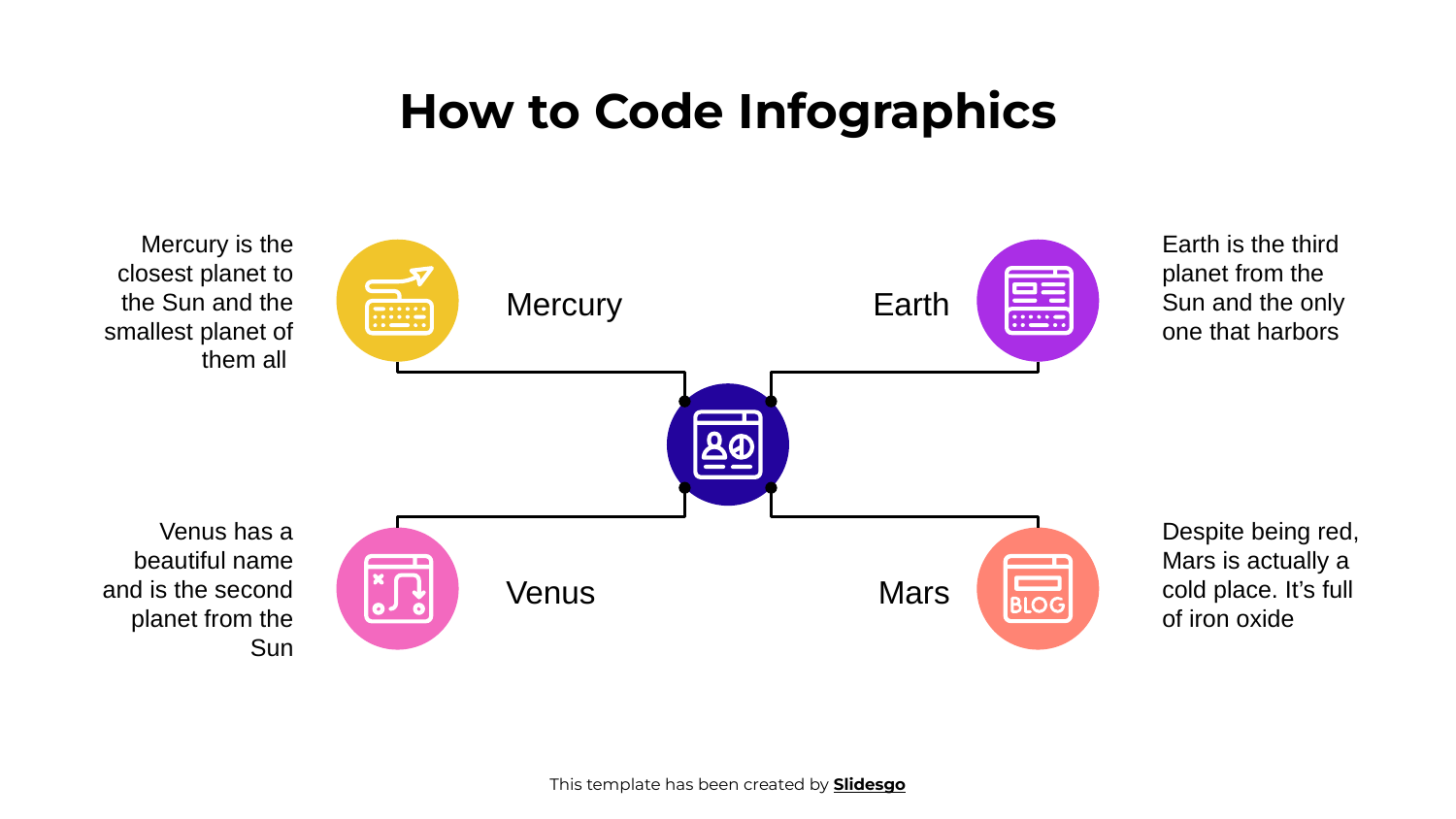

# How to Code Infographics
Mercury is the closest planet to the Sun and the smallest planet of them all
Earth is the third planet from the Sun and the only one that harbors

Mercury
Earth

Venus has a beautiful name and is the second planet from the Sun
Despite being red, Mars is actually a cold place. It’s full of iron oxide

Venus
Mars
This template has been created by Slidesgo